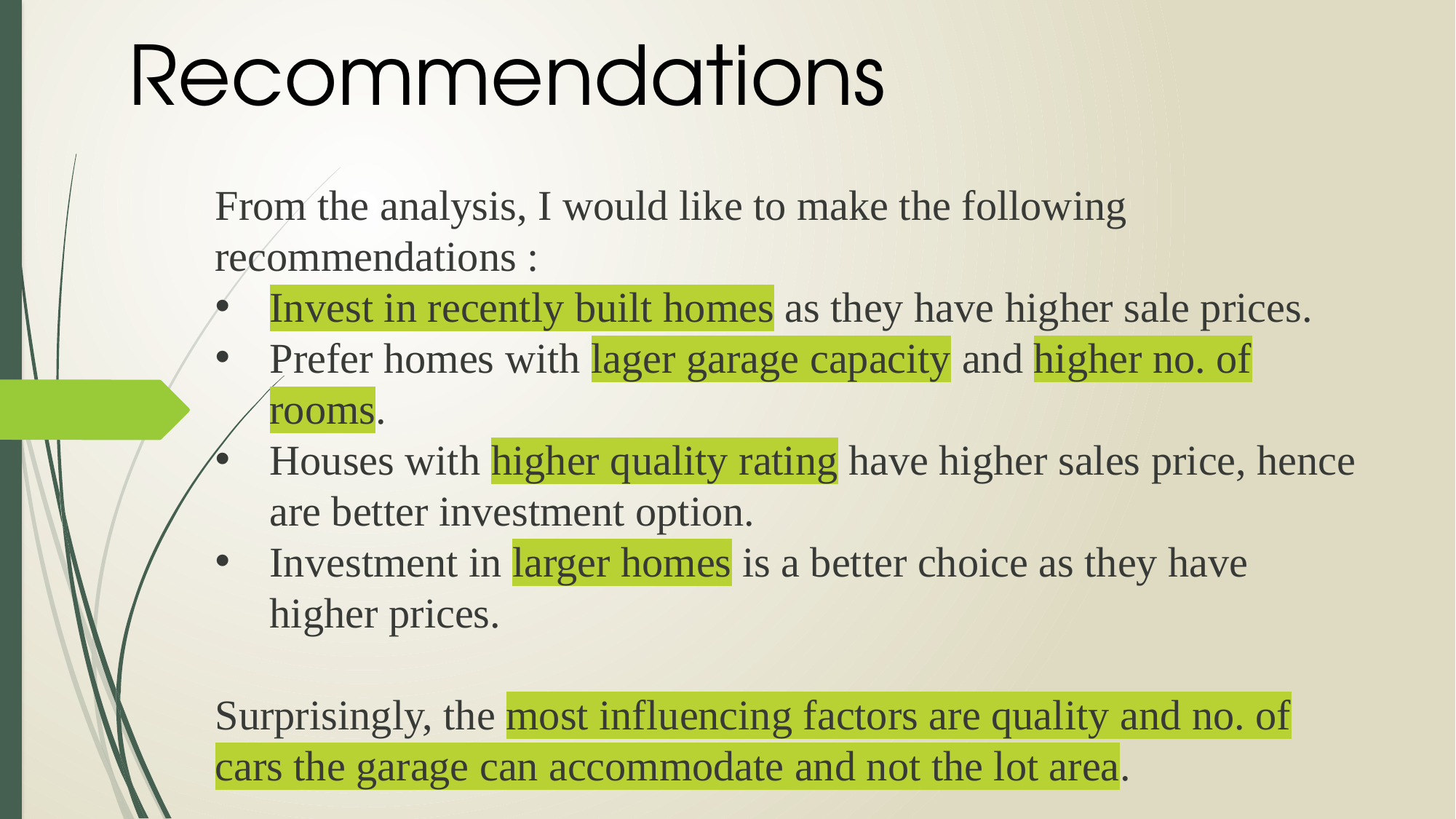

Recommendations
From the analysis, I would like to make the following recommendations :
Invest in recently built homes as they have higher sale prices.
Prefer homes with lager garage capacity and higher no. of rooms.
Houses with higher quality rating have higher sales price, hence are better investment option.
Investment in larger homes is a better choice as they have higher prices.

Surprisingly, the most influencing factors are quality and no. of cars the garage can accommodate and not the lot area.